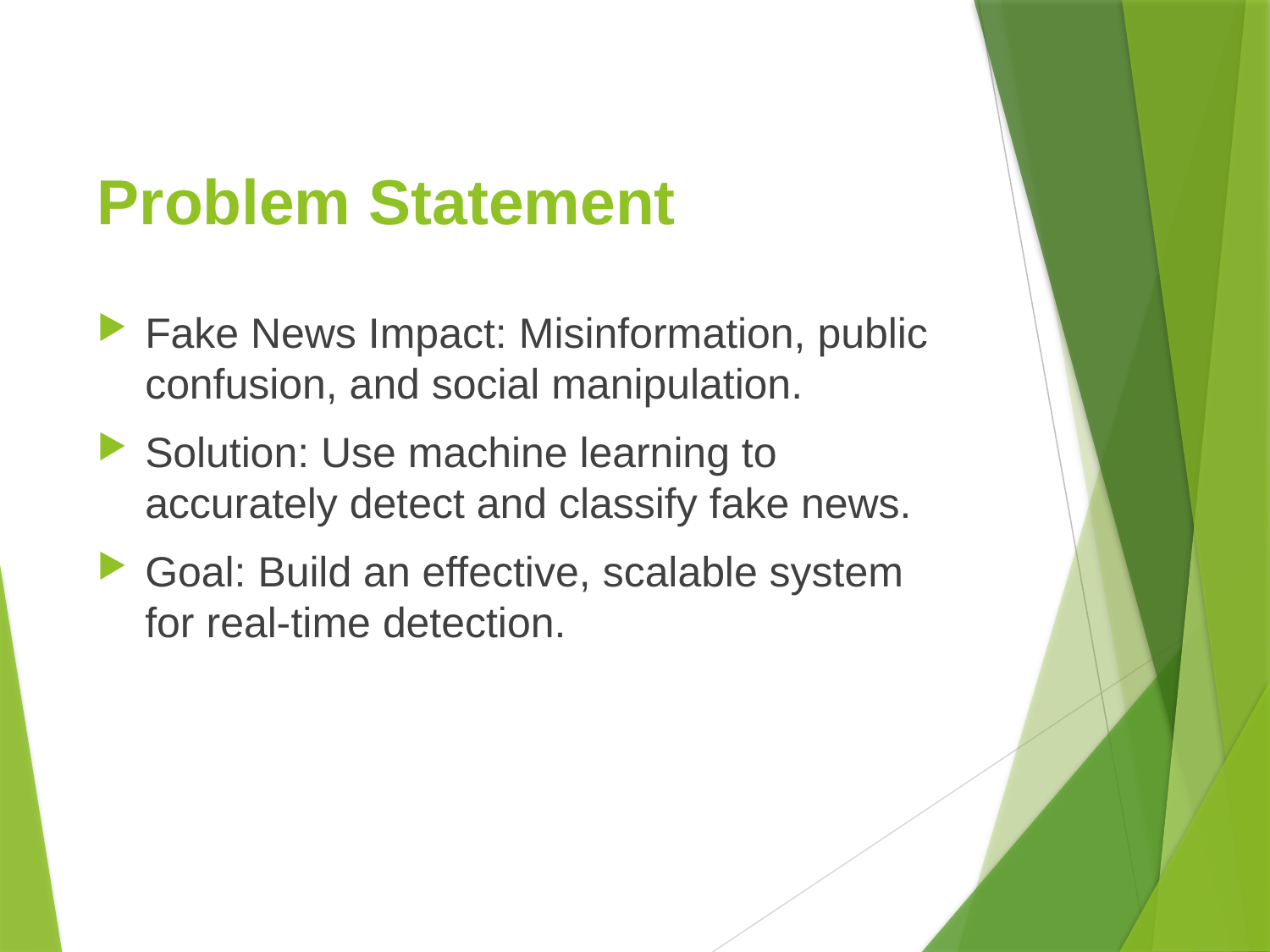

# Problem Statement
Fake News Impact: Misinformation, public confusion, and social manipulation.
Solution: Use machine learning to accurately detect and classify fake news.
Goal: Build an effective, scalable system for real-time detection.